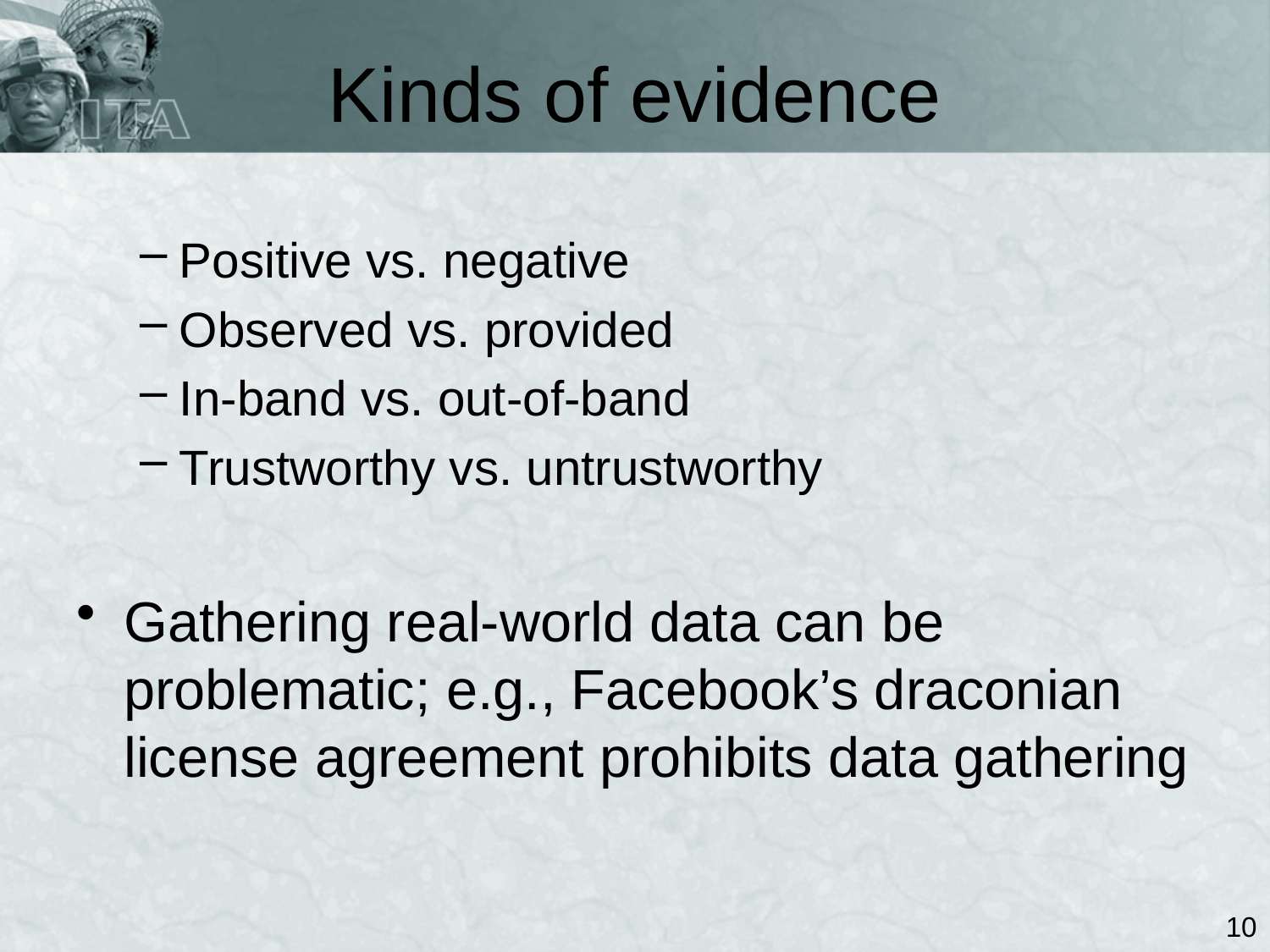

# Kinds of evidence
Positive vs. negative
Observed vs. provided
In-band vs. out-of-band
Trustworthy vs. untrustworthy

Gathering real-world data can be problematic; e.g., Facebook’s draconian license agreement prohibits data gathering
10